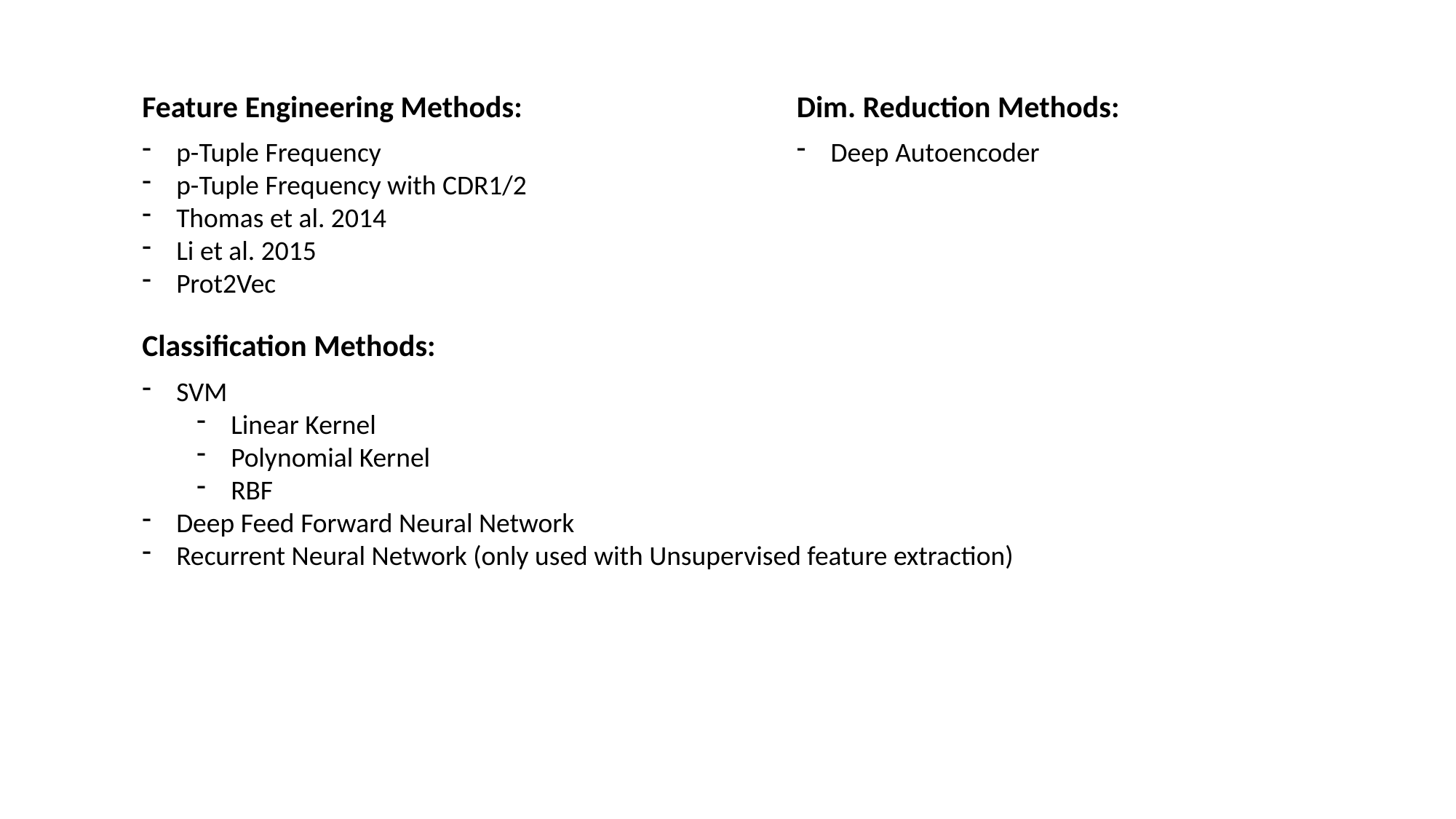

Feature Engineering Methods:
Dim. Reduction Methods:
Deep Autoencoder
p-Tuple Frequency
p-Tuple Frequency with CDR1/2
Thomas et al. 2014
Li et al. 2015
Prot2Vec
Classification Methods:
SVM
Linear Kernel
Polynomial Kernel
RBF
Deep Feed Forward Neural Network
Recurrent Neural Network (only used with Unsupervised feature extraction)